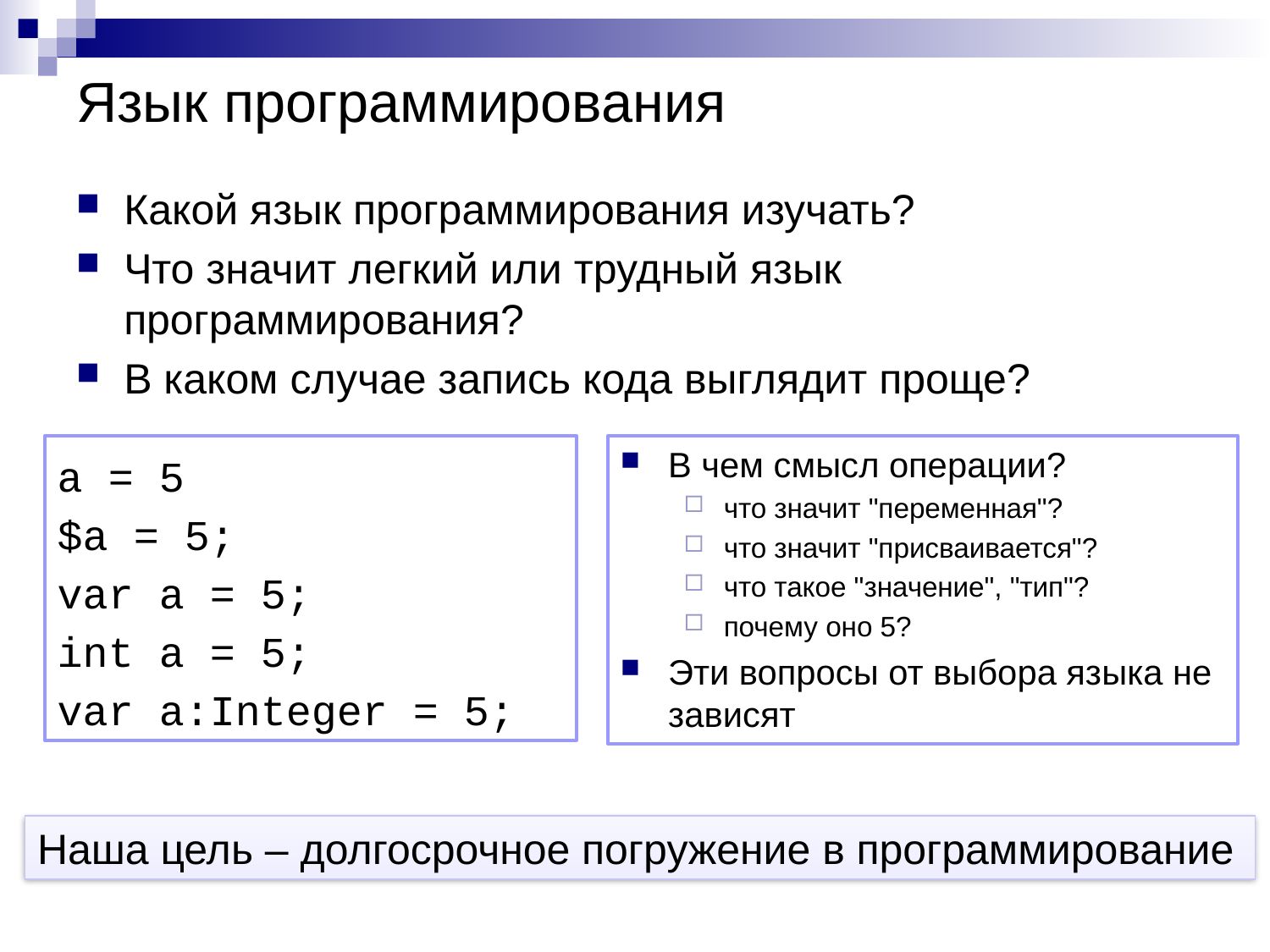

# Язык программирования
Какой язык программирования изучать?
Что значит легкий или трудный язык программирования?
В каком случае запись кода выглядит проще?

В чем смысл операции?
что значит "переменная"?
что значит "присваивается"?
что такое "значение", "тип"?
почему оно 5?
Эти вопросы от выбора языка не зависят
a = 5
$a = 5;
var a = 5;
int a = 5;
var a:Integer = 5;
Наша цель – долгосрочное погружение в программирование